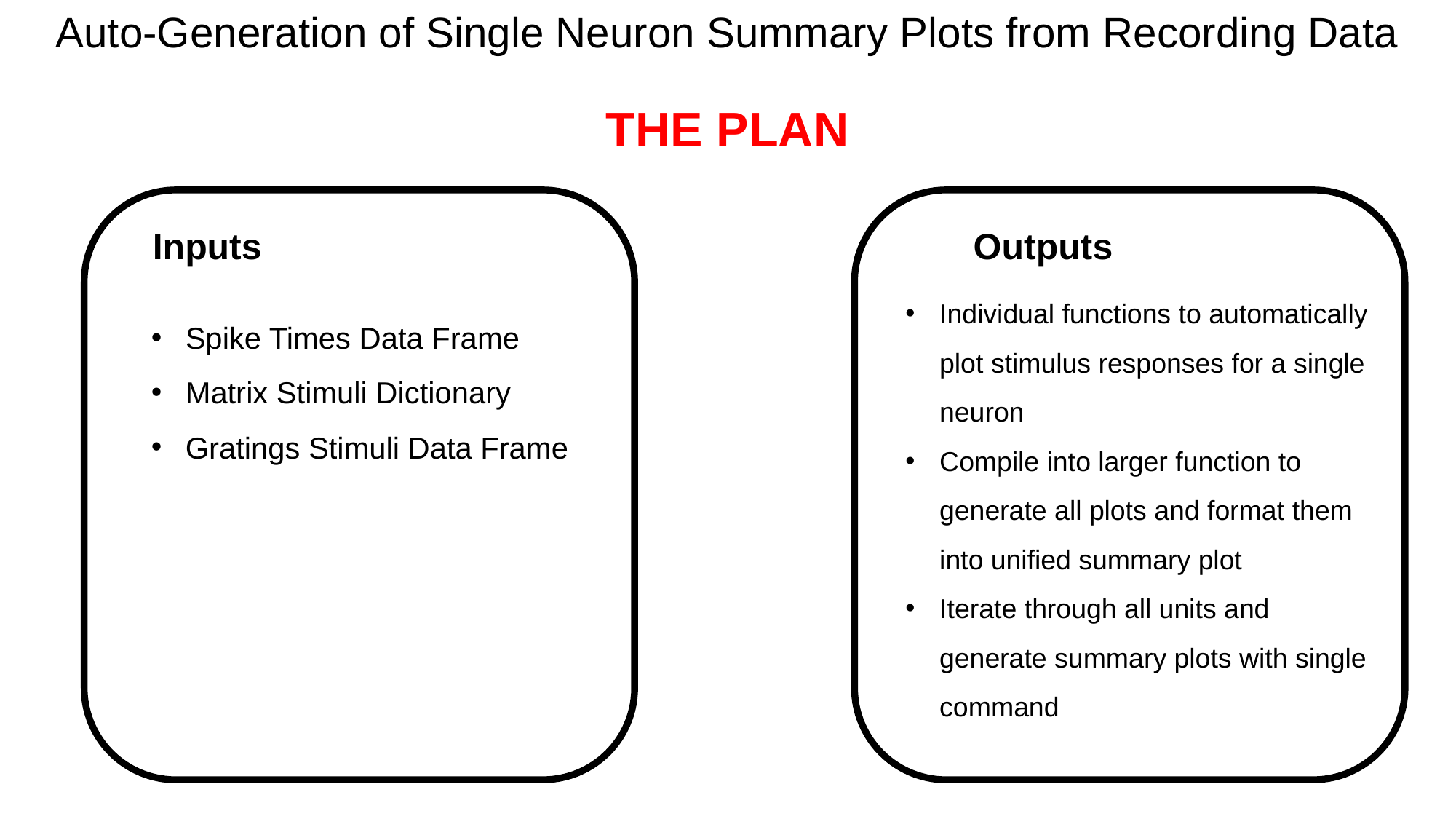

Auto-Generation of Single Neuron Summary Plots from Recording Data
THE PLAN

Inputs
Outputs
Individual functions to automatically plot stimulus responses for a single neuron
Compile into larger function to generate all plots and format them into unified summary plot
Iterate through all units and generate summary plots with single command
Spike Times Data Frame
Matrix Stimuli Dictionary
Gratings Stimuli Data Frame